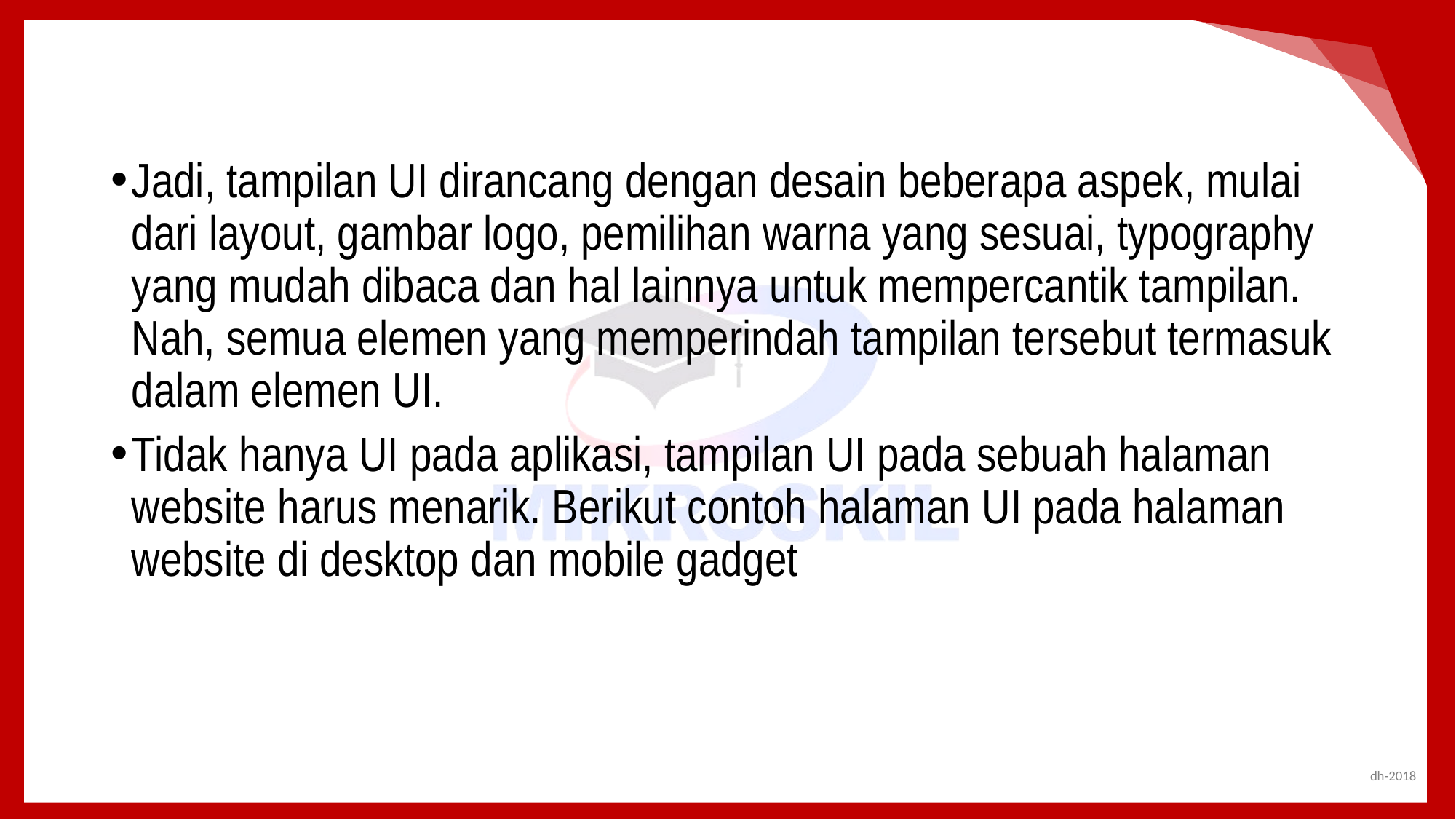

Jadi, tampilan UI dirancang dengan desain beberapa aspek, mulai dari layout, gambar logo, pemilihan warna yang sesuai, typography yang mudah dibaca dan hal lainnya untuk mempercantik tampilan. Nah, semua elemen yang memperindah tampilan tersebut termasuk dalam elemen UI.
Tidak hanya UI pada aplikasi, tampilan UI pada sebuah halaman website harus menarik. Berikut contoh halaman UI pada halaman website di desktop dan mobile gadget

6